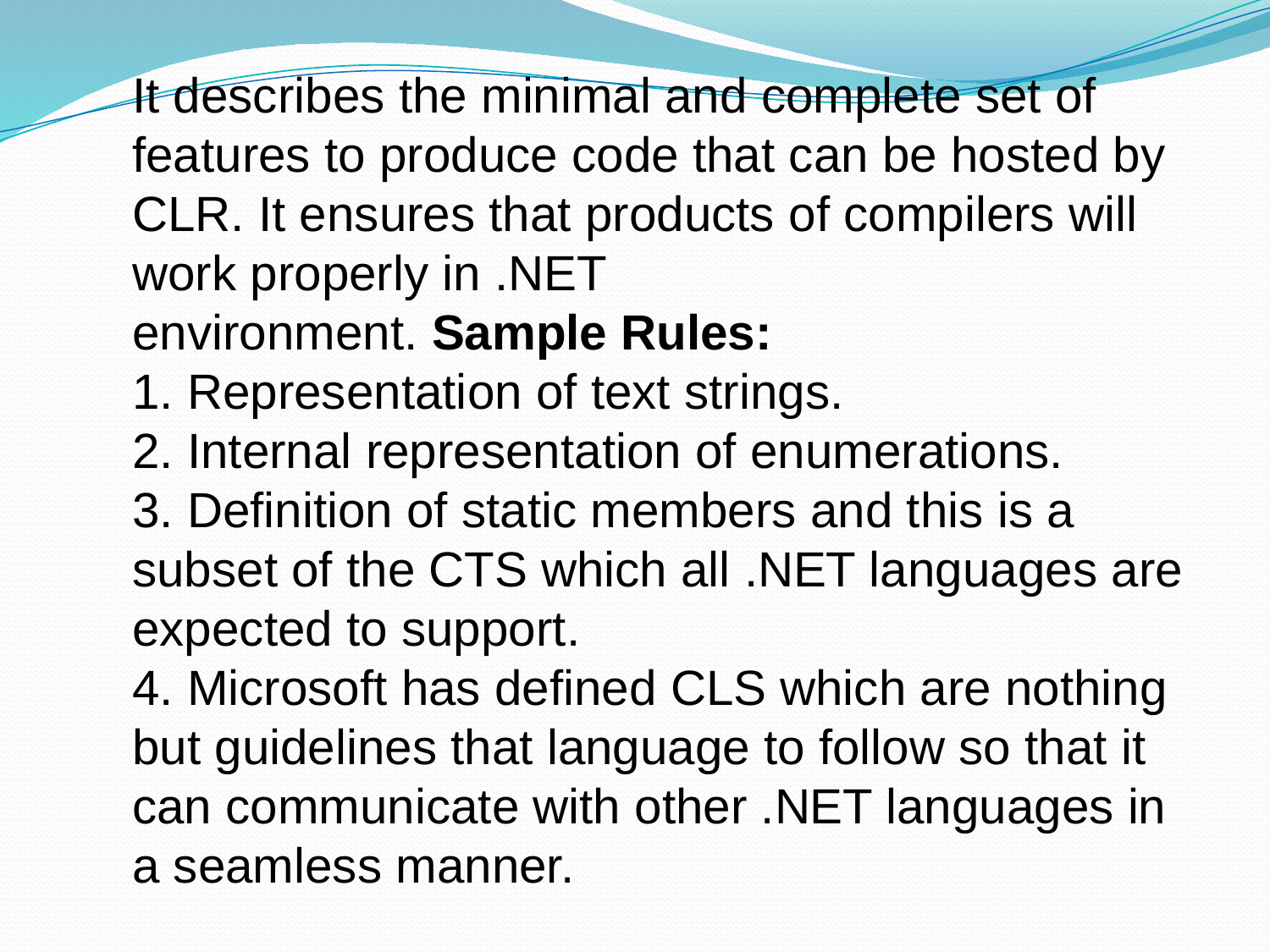

# Common language specification Rules It describes the minimal and complete set of features to produce code that can be hosted by CLR. It ensures that products of compilers will work properly in .NET environment. Sample Rules:  1. Representation of text strings.         2. Internal representation of enumerations.  3. Definition of static members and this is a subset of the CTS which all .NET languages are expected to support. 4. Microsoft has defined CLS which are nothing but guidelines that language to follow so that it can communicate with other .NET languages in a seamless manner.